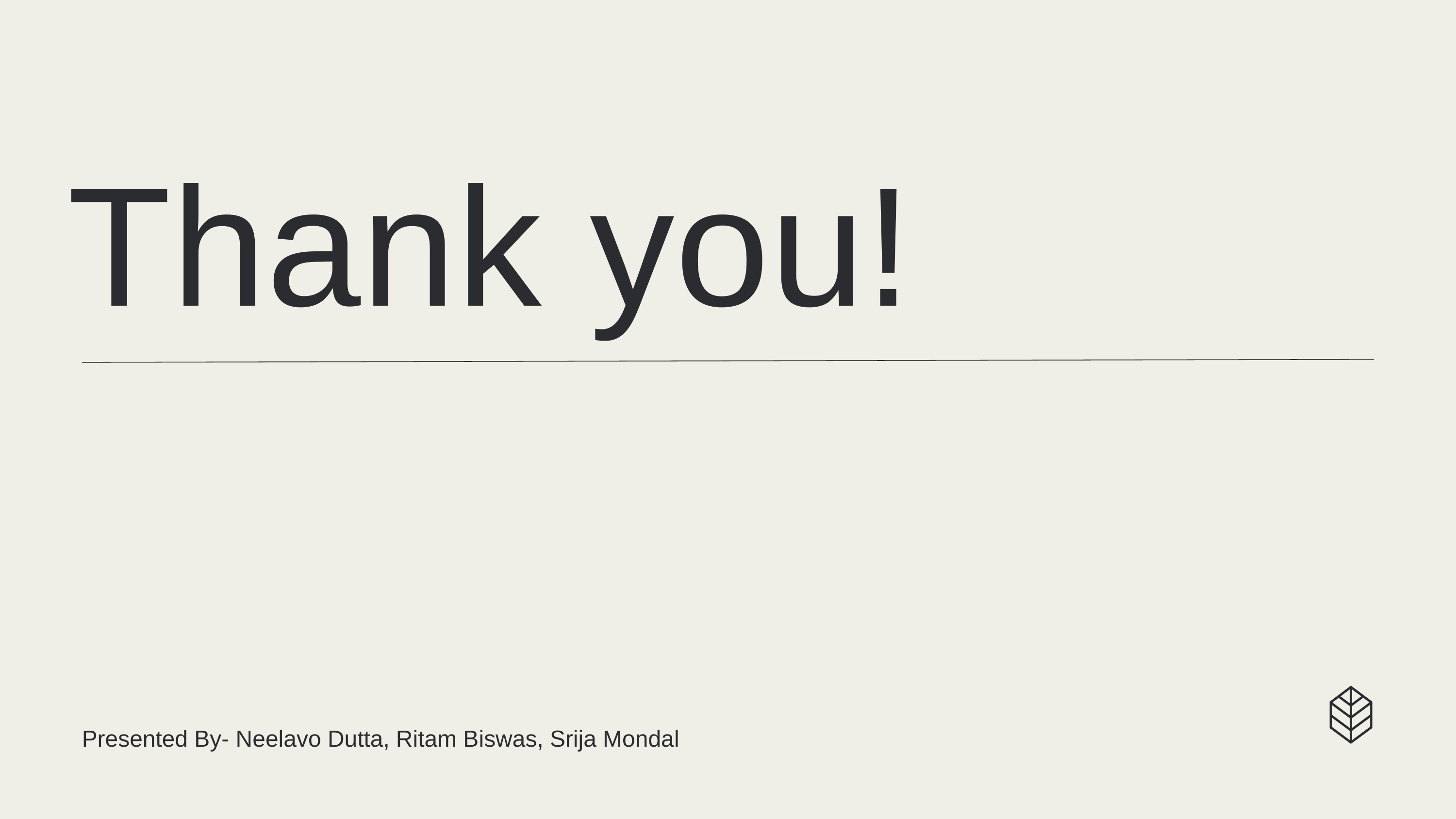

Thank you!

Presented By- Neelavo Dutta, Ritam Biswas, Srija Mondal